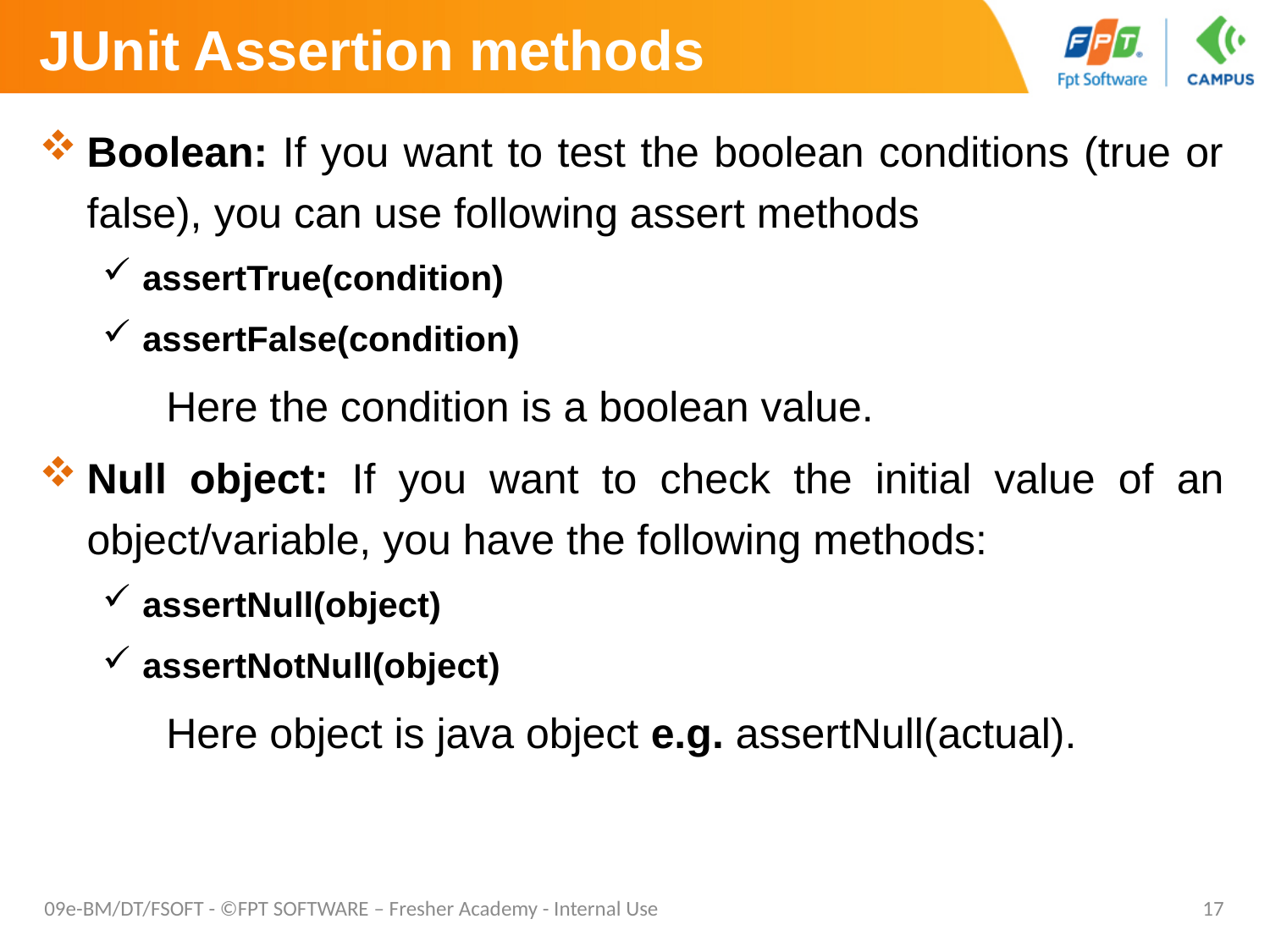

# JUnit Assertion methods
Boolean: If you want to test the boolean conditions (true or false), you can use following assert methods
assertTrue(condition)
assertFalse(condition)
	Here the condition is a boolean value.
Null object: If you want to check the initial value of an object/variable, you have the following methods:
assertNull(object)
assertNotNull(object)
	Here object is java object e.g. assertNull(actual).
09e-BM/DT/FSOFT - ©FPT SOFTWARE – Fresher Academy - Internal Use
17